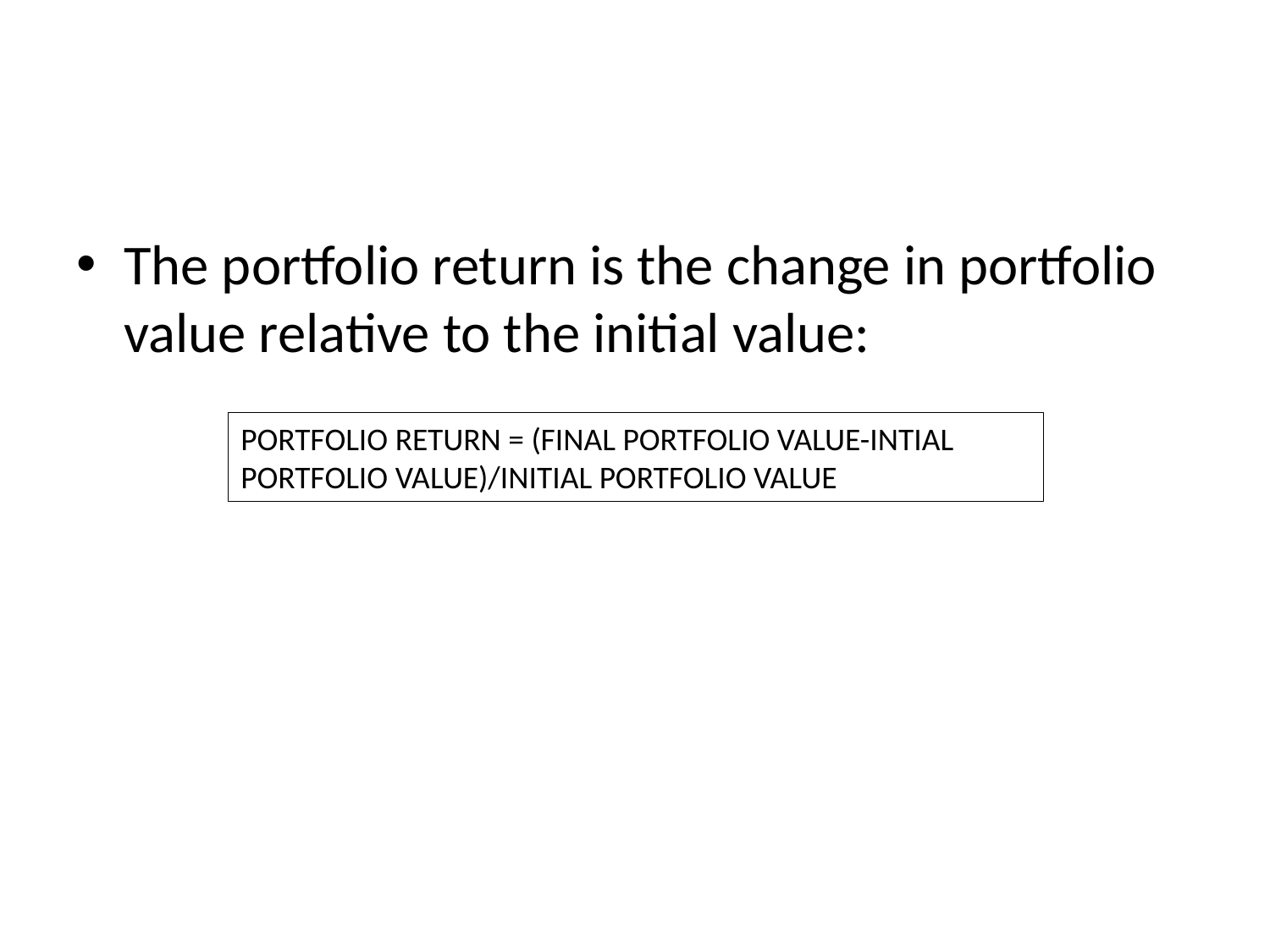

#
The portfolio return is the change in portfolio value relative to the initial value:

PORTFOLIO RETURN = (FINAL PORTFOLIO VALUE-INTIAL PORTFOLIO VALUE)/INITIAL PORTFOLIO VALUE